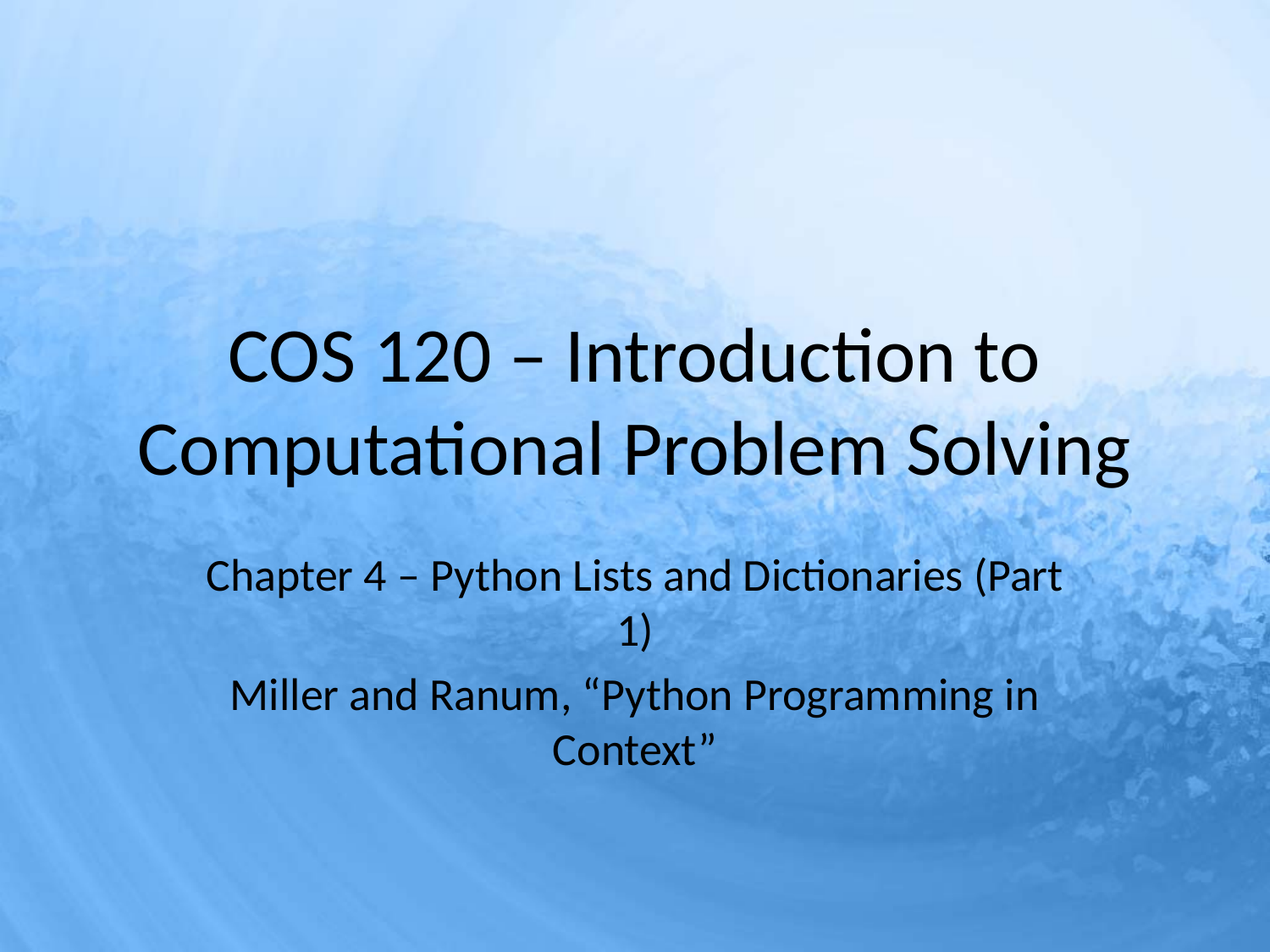

# COS 120 – Introduction to Computational Problem Solving
Chapter 4 – Python Lists and Dictionaries (Part 1)
Miller and Ranum, “Python Programming in Context”